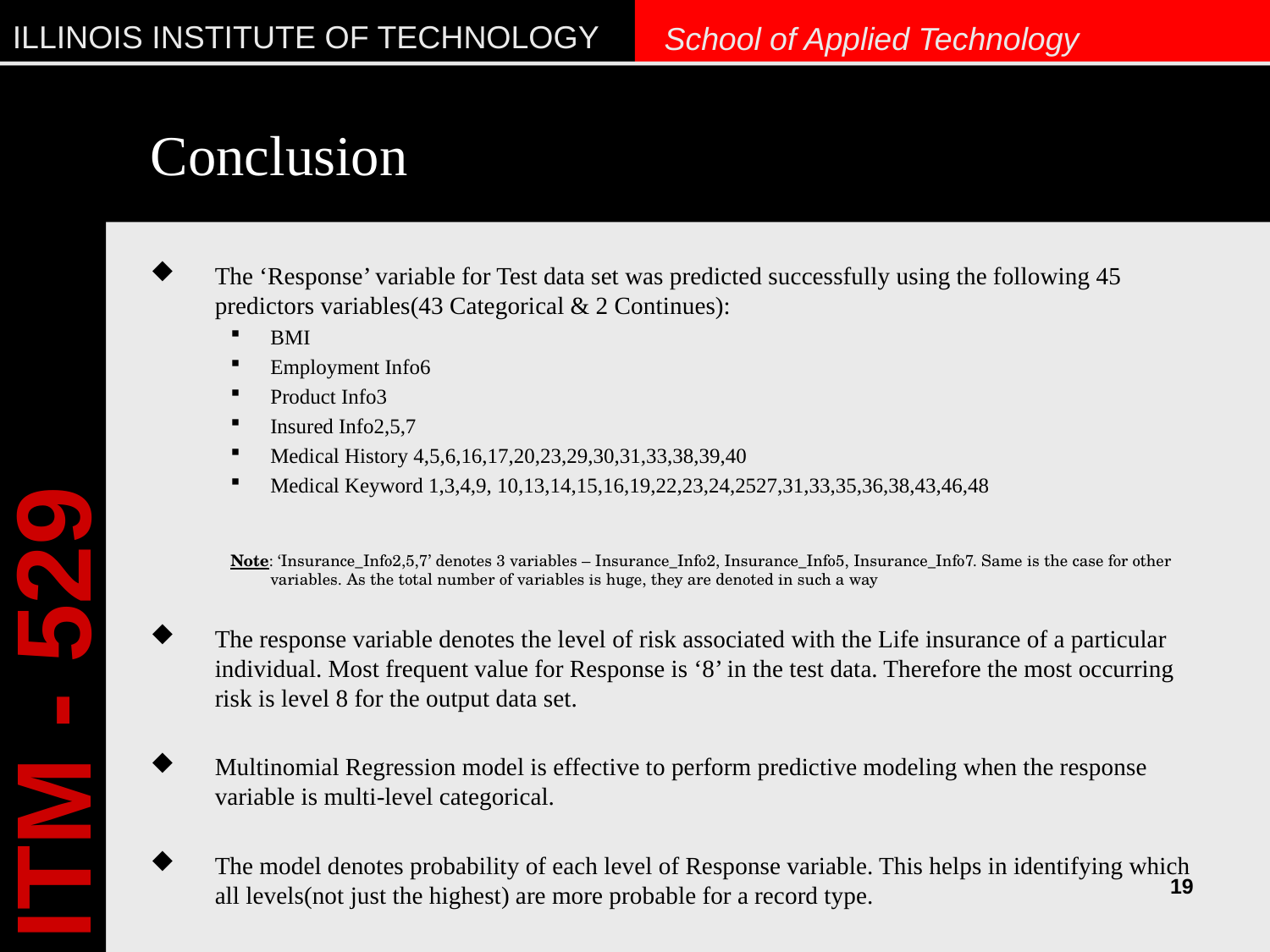

# Conclusion
The ‘Response’ variable for Test data set was predicted successfully using the following 45 predictors variables(43 Categorical & 2 Continues):
BMI
Employment Info6
Product Info3
Insured Info2,5,7
Medical History 4,5,6,16,17,20,23,29,30,31,33,38,39,40
Medical Keyword 1,3,4,9, 10,13,14,15,16,19,22,23,24,2527,31,33,35,36,38,43,46,48

Note: ‘Insurance_Info2,5,7’ denotes 3 variables – Insurance_Info2, Insurance_Info5, Insurance_Info7. Same is the case for other variables. As the total number of variables is huge, they are denoted in such a way

The response variable denotes the level of risk associated with the Life insurance of a particular individual. Most frequent value for Response is ‘8’ in the test data. Therefore the most occurring risk is level 8 for the output data set.

Multinomial Regression model is effective to perform predictive modeling when the response variable is multi-level categorical.

The model denotes probability of each level of Response variable. This helps in identifying which all levels(not just the highest) are more probable for a record type.

19